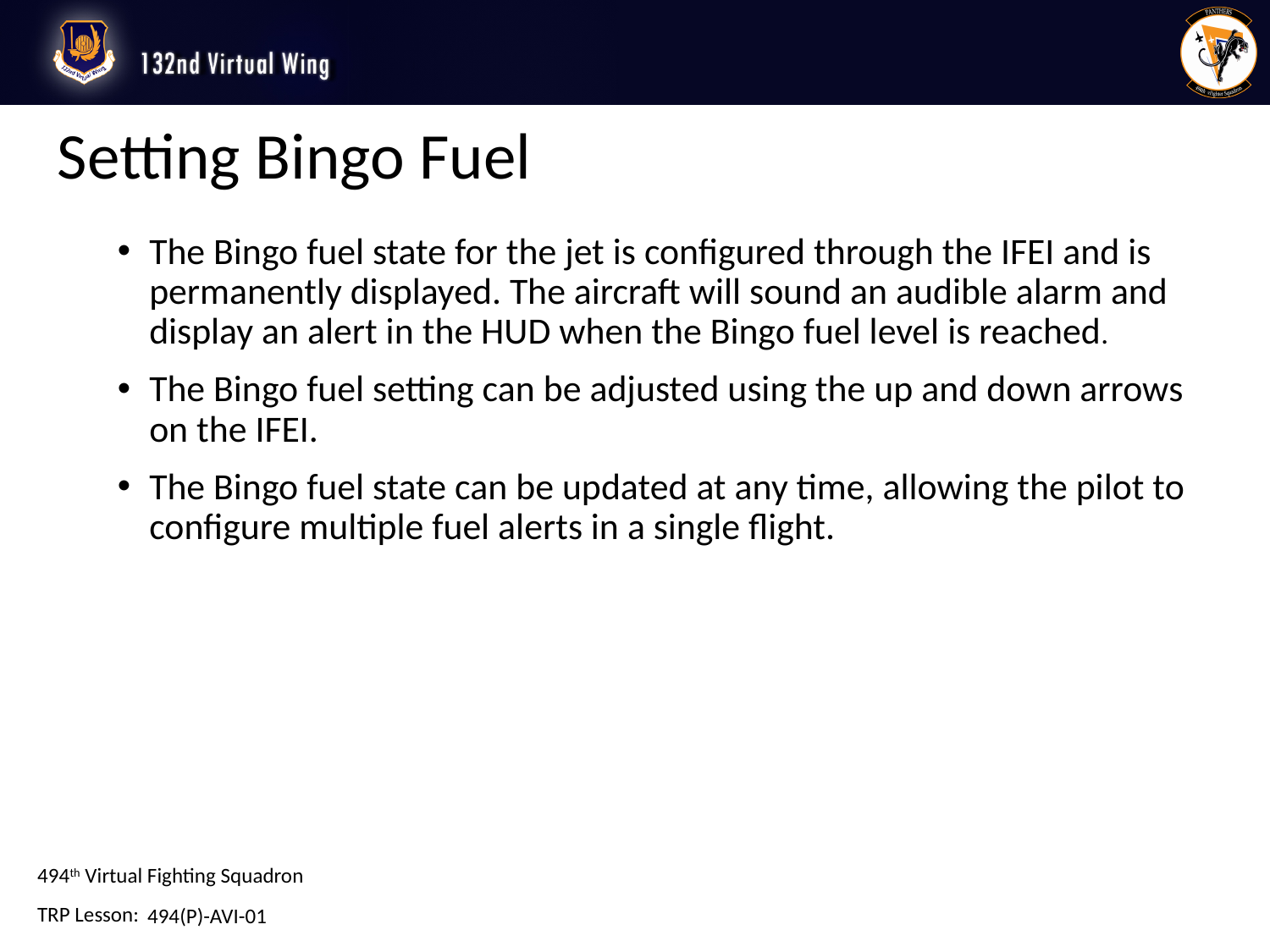

# Setting Bingo Fuel
The Bingo fuel state for the jet is configured through the IFEI and is permanently displayed. The aircraft will sound an audible alarm and display an alert in the HUD when the Bingo fuel level is reached.
The Bingo fuel setting can be adjusted using the up and down arrows on the IFEI.
The Bingo fuel state can be updated at any time, allowing the pilot to configure multiple fuel alerts in a single flight.
494(P)-AVI-01